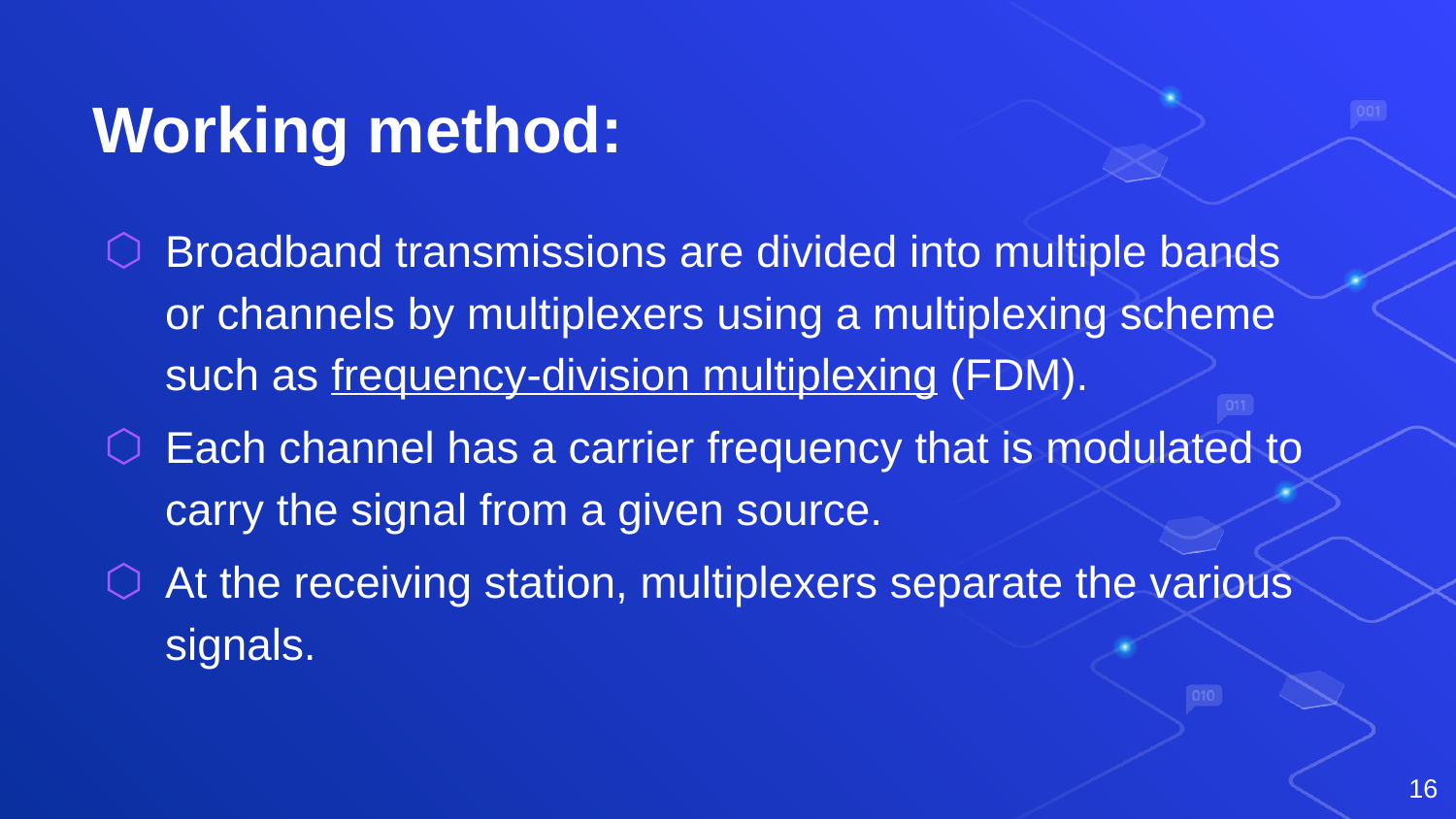

# Working method:
Broadband transmissions are divided into multiple bands or channels by multiplexers using a multiplexing scheme such as frequency-division multiplexing (FDM).
Each channel has a carrier frequency that is modulated to carry the signal from a given source.
At the receiving station, multiplexers separate the various signals.

16